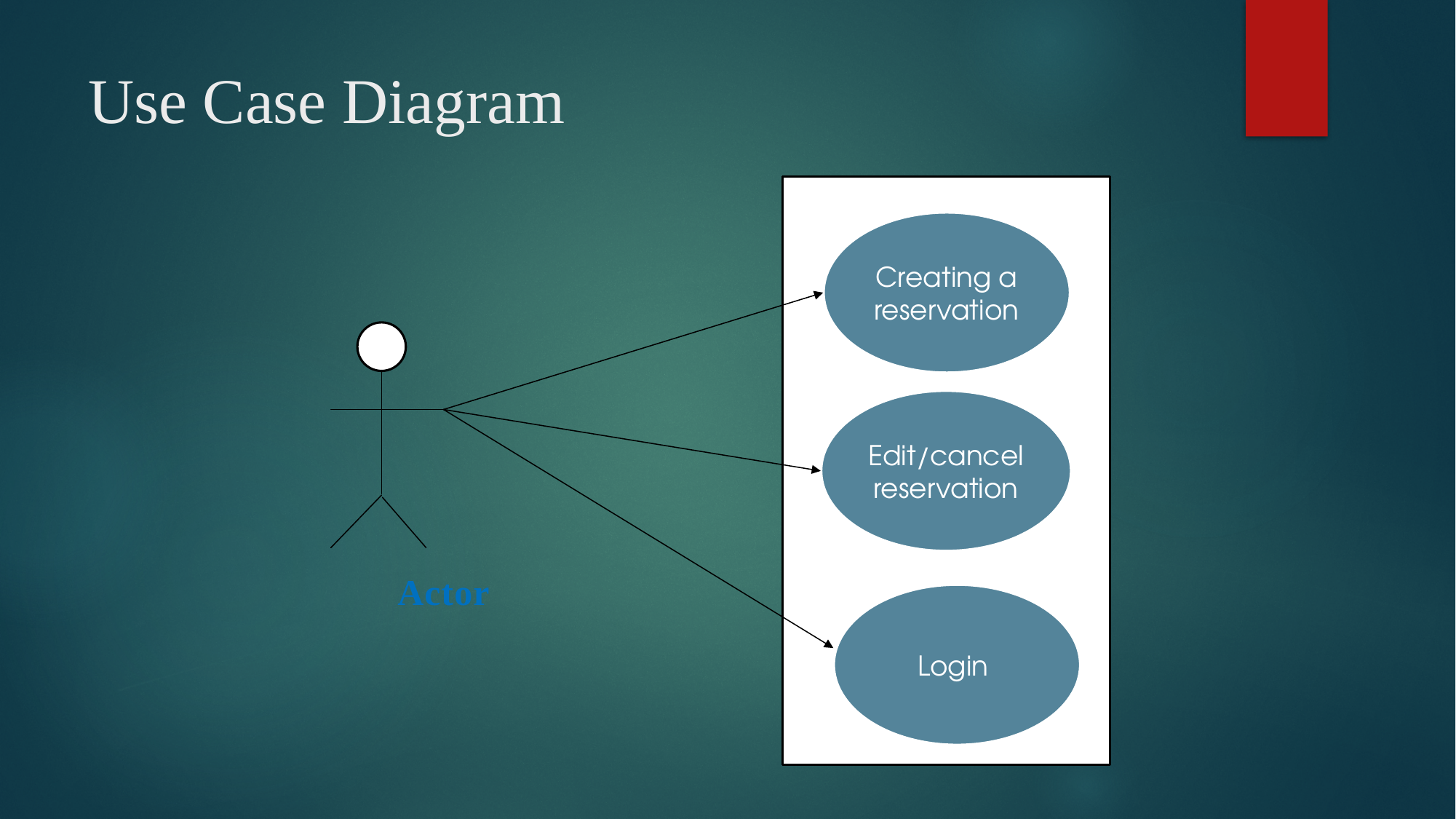

# Use Case Diagram

Creating a reservation

Edit/cancel reservation
Actor
Login